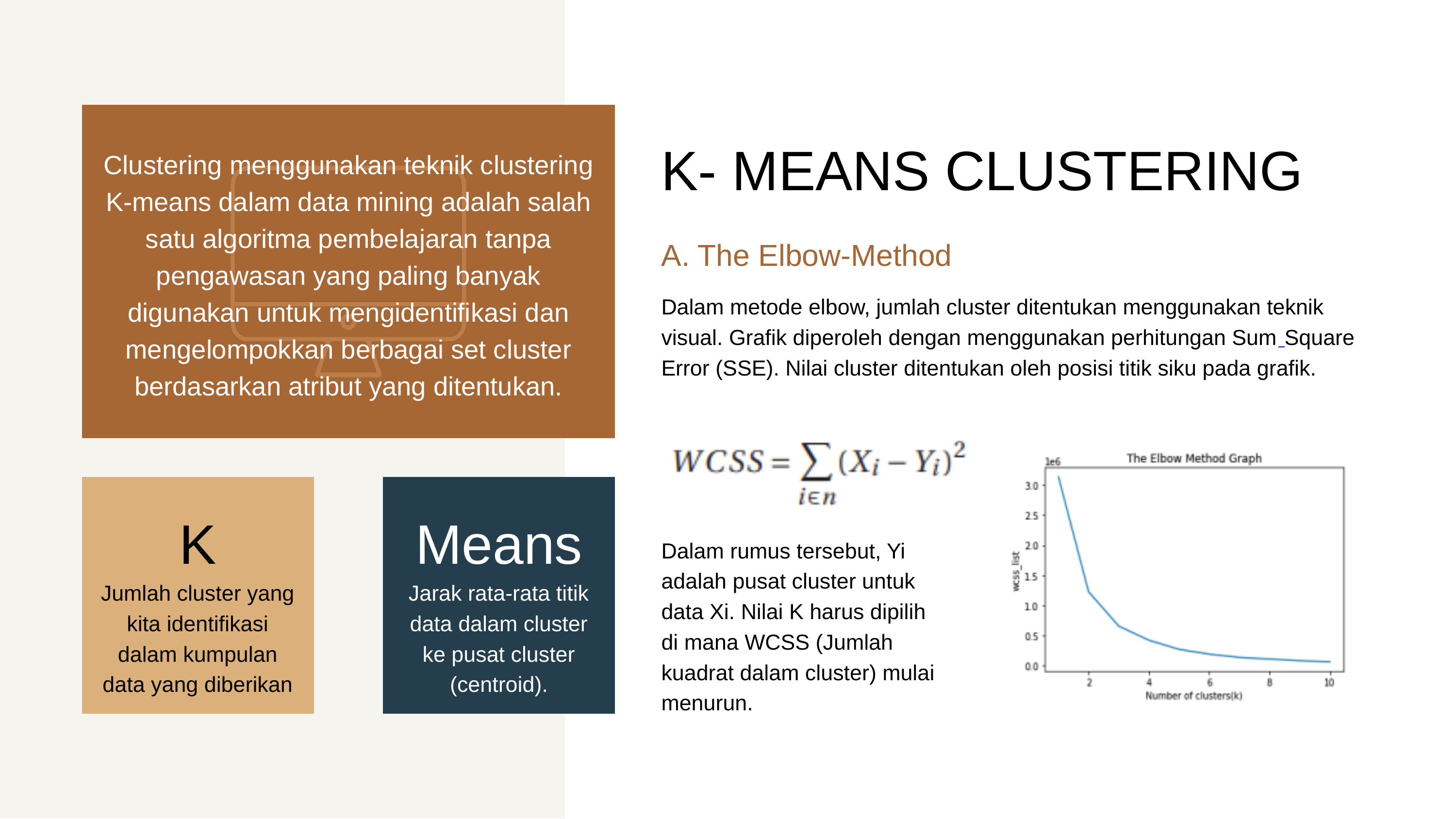

K- MEANS CLUSTERING
Clustering menggunakan teknik clustering K-means dalam data mining adalah salah satu algoritma pembelajaran tanpa pengawasan yang paling banyak digunakan untuk mengidentifikasi dan mengelompokkan berbagai set cluster berdasarkan atribut yang ditentukan.

A. The Elbow-Method
Dalam metode elbow, jumlah cluster ditentukan menggunakan teknik visual. Grafik diperoleh dengan menggunakan perhitungan Sum Square Error (SSE). Nilai cluster ditentukan oleh posisi titik siku pada grafik.

K
Means
Dalam rumus tersebut, Yi adalah pusat cluster untuk data Xi. Nilai K harus dipilih di mana WCSS (Jumlah kuadrat dalam cluster) mulai menurun.

Jumlah cluster yang kita identifikasi dalam kumpulan data yang diberikan
Jarak rata-rata titik data dalam cluster ke pusat cluster (centroid).